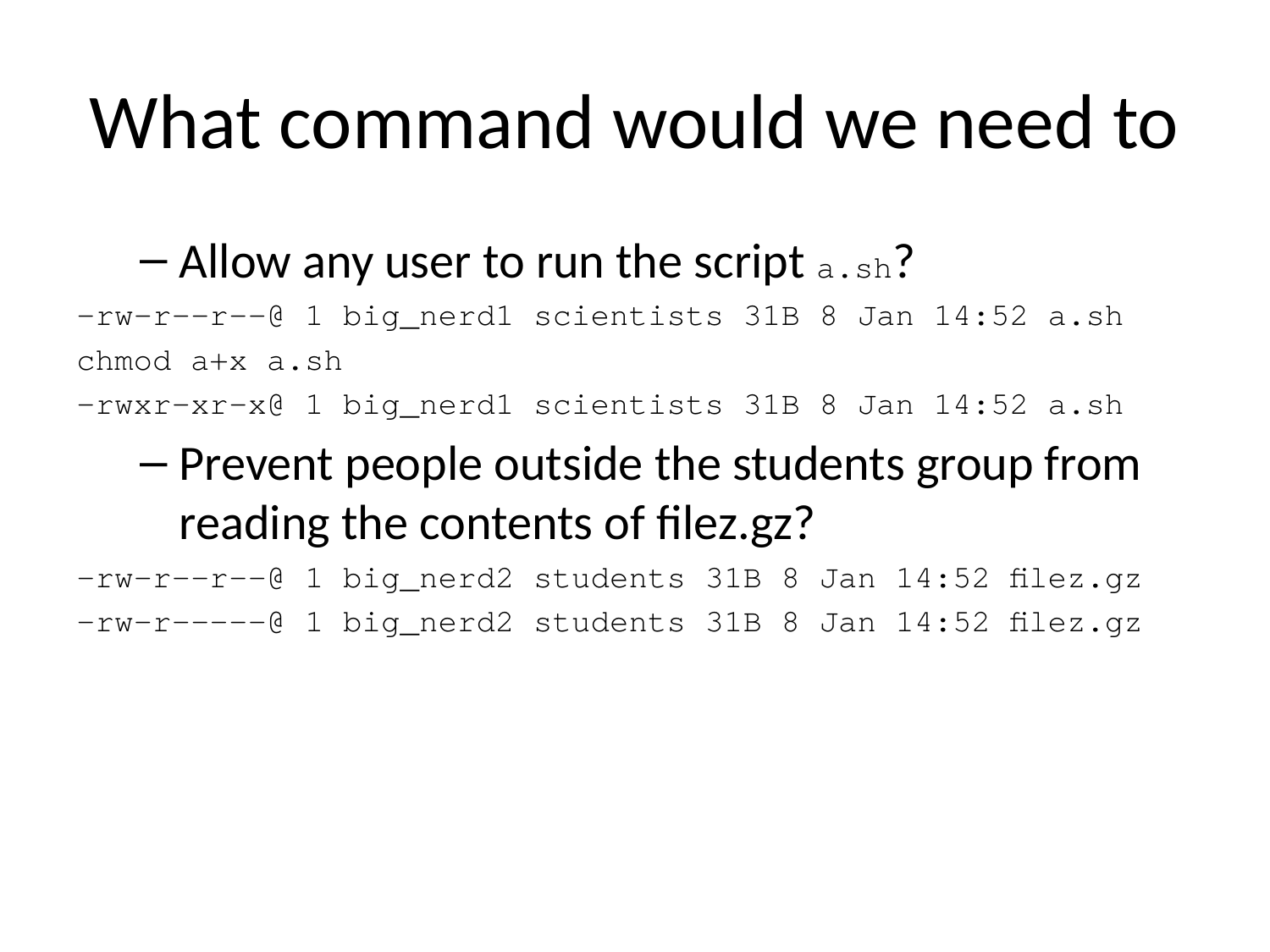

# What command would we need to
Allow any user to run the script a.sh?
-rw-r--r--@ 1 big_nerd1 scientists 31B 8 Jan 14:52 a.sh
chmod a+x a.sh
-rwxr-xr-x@ 1 big_nerd1 scientists 31B 8 Jan 14:52 a.sh
Prevent people outside the students group from reading the contents of filez.gz?
-rw-r--r--@ 1 big_nerd2 students 31B 8 Jan 14:52 filez.gz
-rw-r-----@ 1 big_nerd2 students 31B 8 Jan 14:52 filez.gz